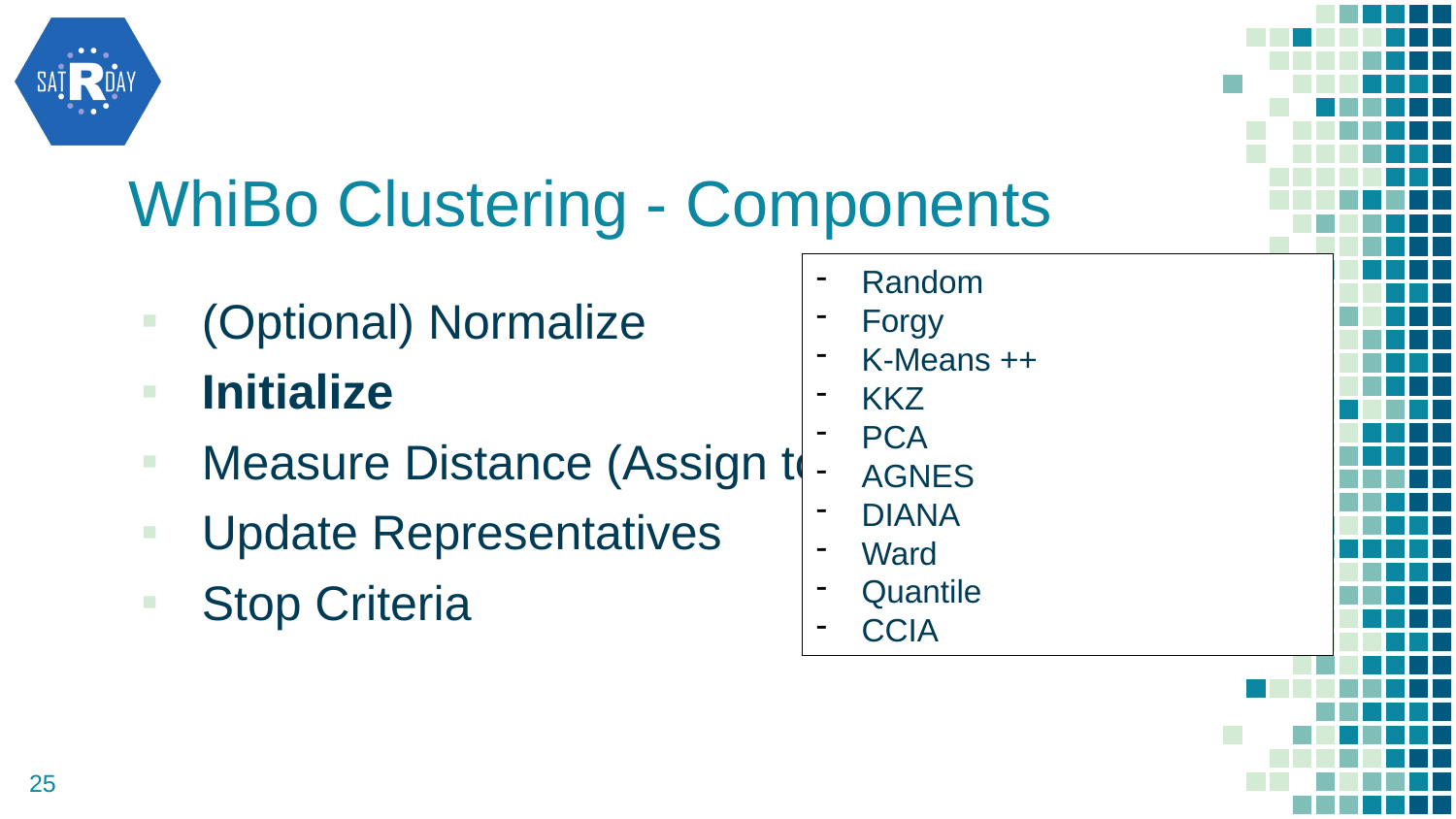

# WhiBo Clustering - Components
Random
Forgy
K-Means ++
KKZ
PCA
AGNES
DIANA
Ward
Quantile
CCIA
(Optional) Normalize
Initialize
Measure Distance (Assign to Cluster)
Update Representatives
Stop Criteria
25